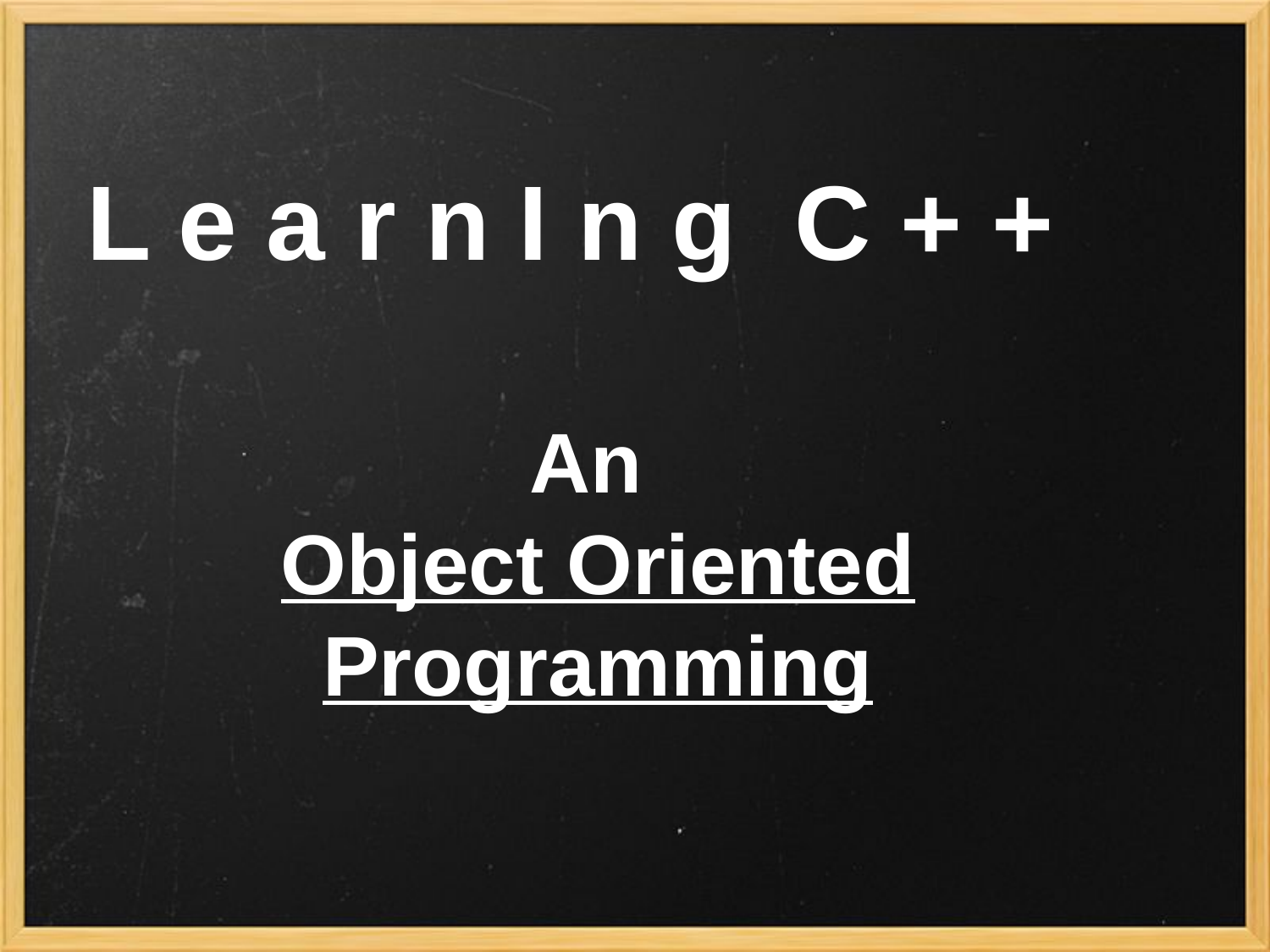

L e a r n I n g  C + +
An
Object Oriented Programming